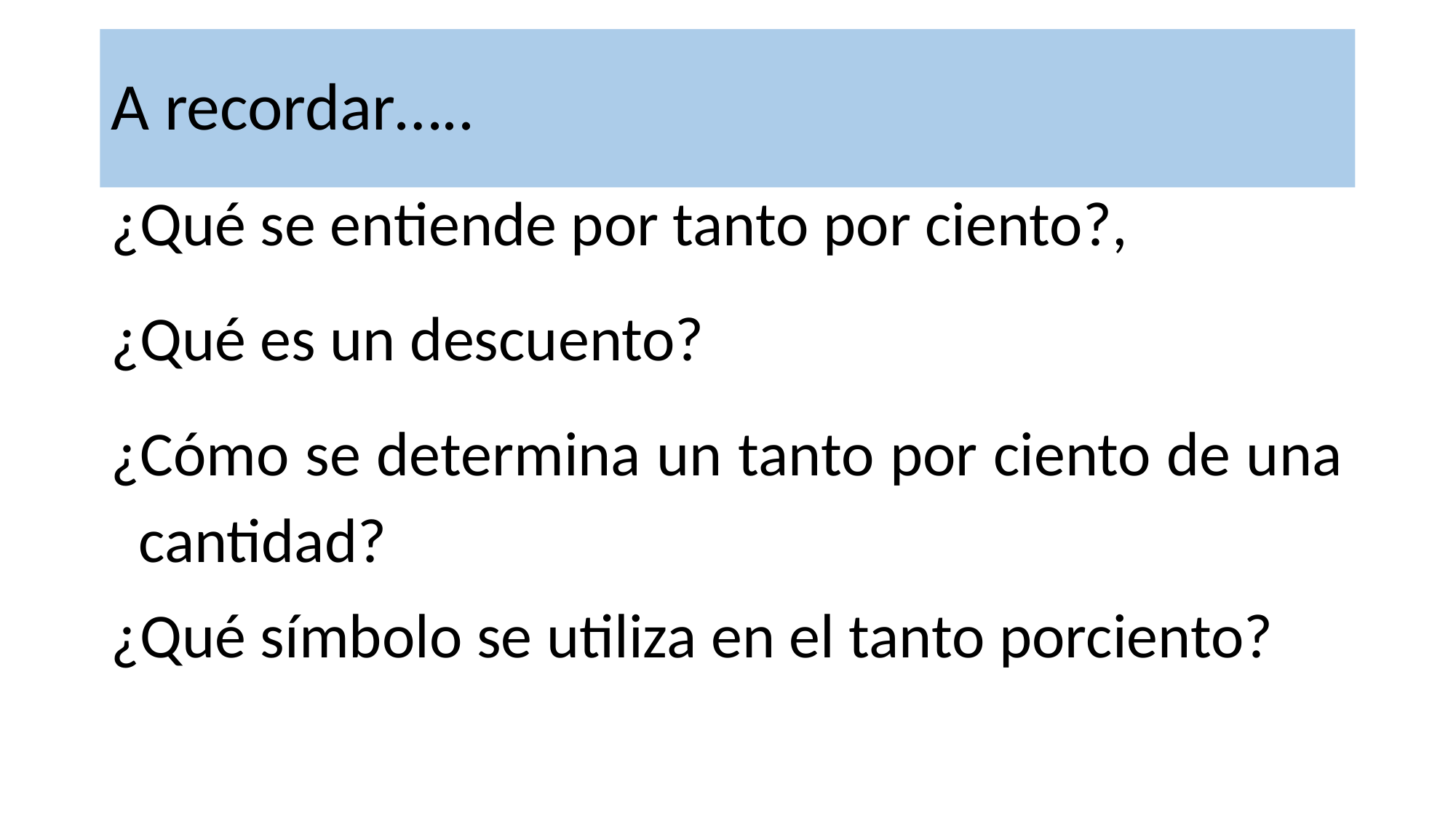

A recordar…..
¿Qué se entiende por tanto por ciento?,
¿Qué es un descuento?
¿Cómo se determina un tanto por ciento de una cantidad?
¿Qué símbolo se utiliza en el tanto porciento?